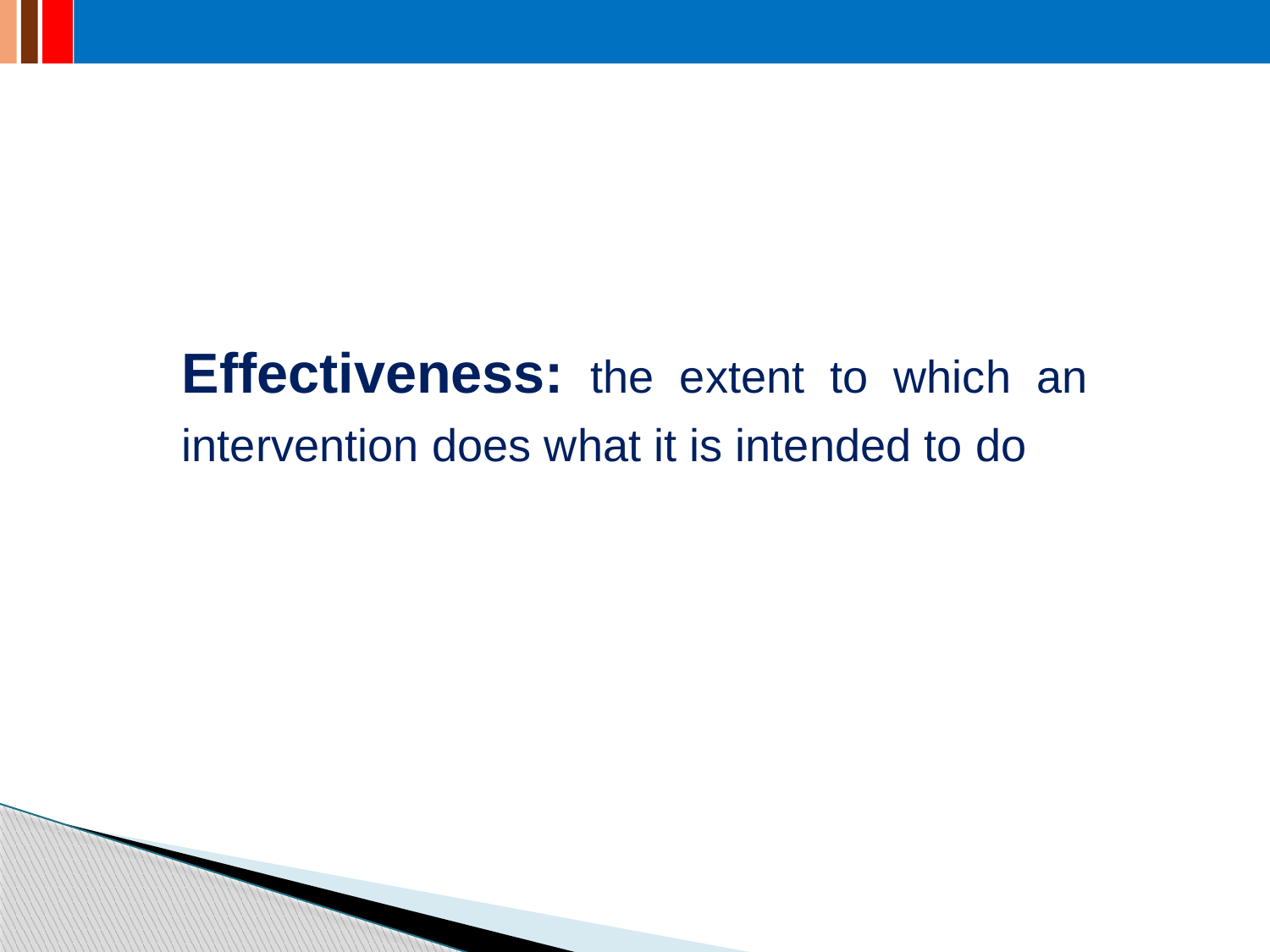

Effectiveness: the extent to which an intervention does what it is intended to do